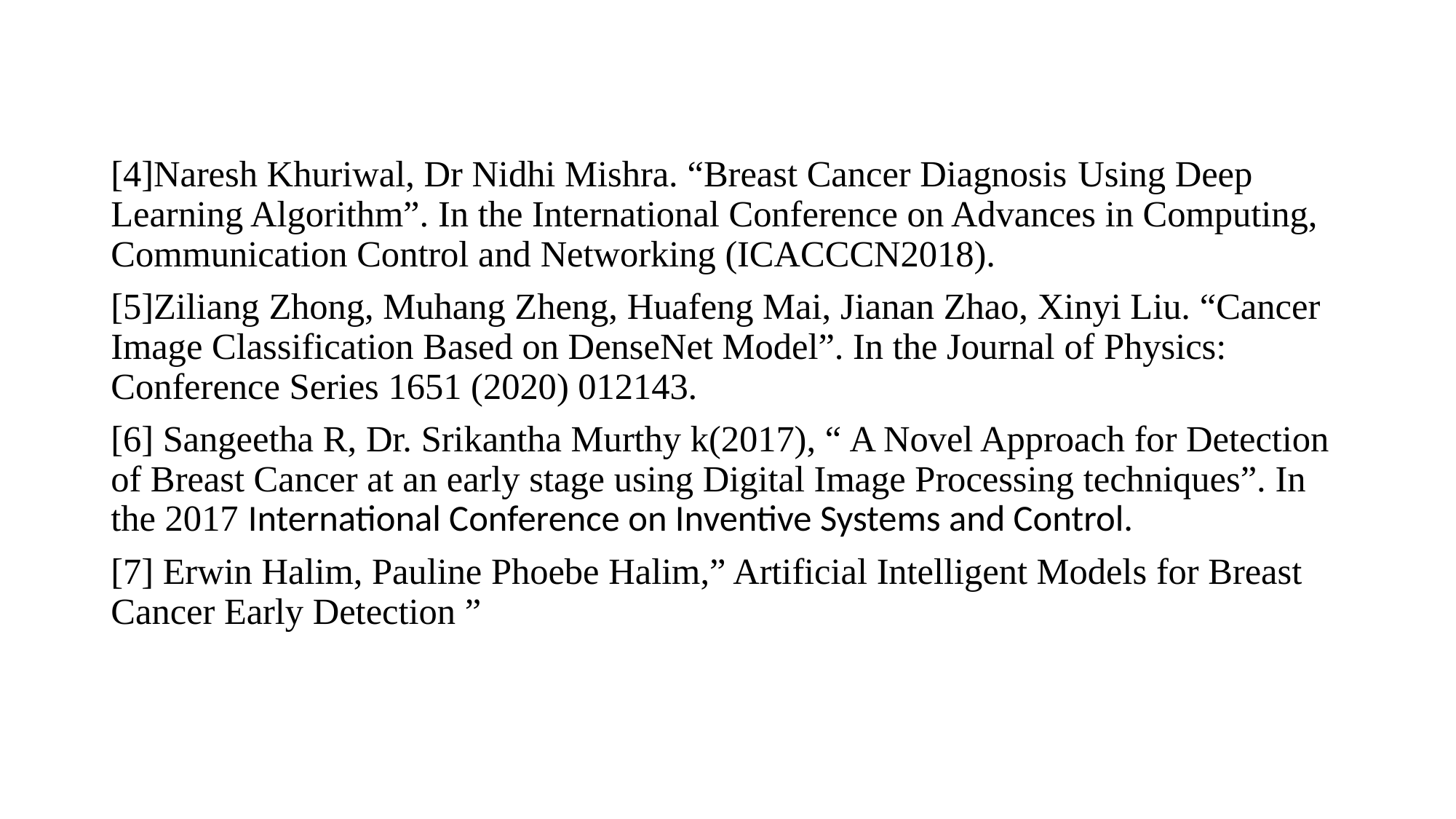

[4]Naresh Khuriwal, Dr Nidhi Mishra. “Breast Cancer Diagnosis Using Deep Learning Algorithm”. In the International Conference on Advances in Computing, Communication Control and Networking (ICACCCN2018).
[5]Ziliang Zhong, Muhang Zheng, Huafeng Mai, Jianan Zhao, Xinyi Liu. “Cancer Image Classification Based on DenseNet Model”. In the Journal of Physics: Conference Series 1651 (2020) 012143.
[6] Sangeetha R, Dr. Srikantha Murthy k(2017), “ A Novel Approach for Detection of Breast Cancer at an early stage using Digital Image Processing techniques”. In the 2017 International Conference on Inventive Systems and Control.
[7] Erwin Halim, Pauline Phoebe Halim,” Artificial Intelligent Models for Breast Cancer Early Detection ”